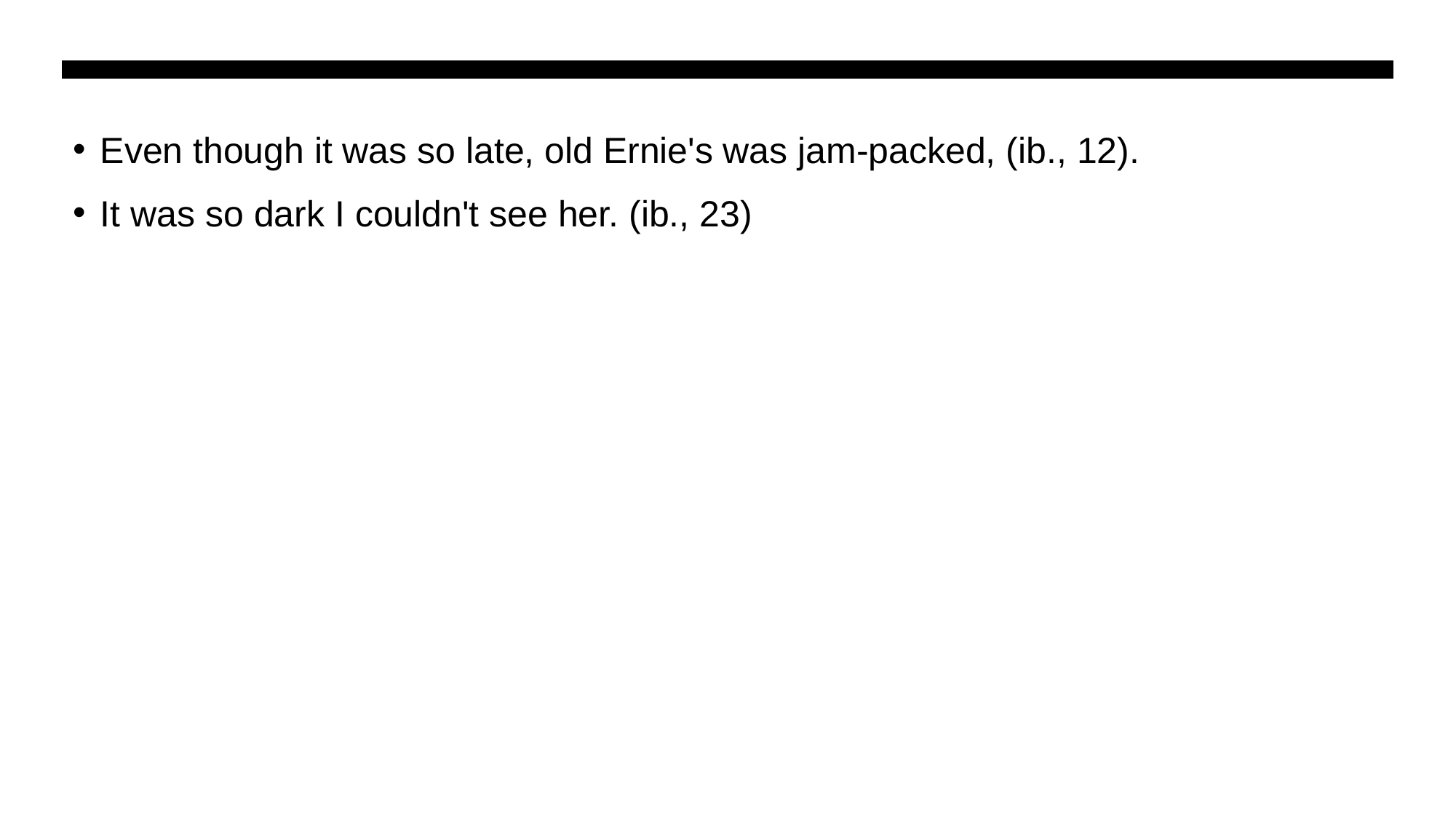

Even though it was so late, old Ernie's was jam-packed, (ib., 12).
It was so dark I couldn't see her. (ib., 23)